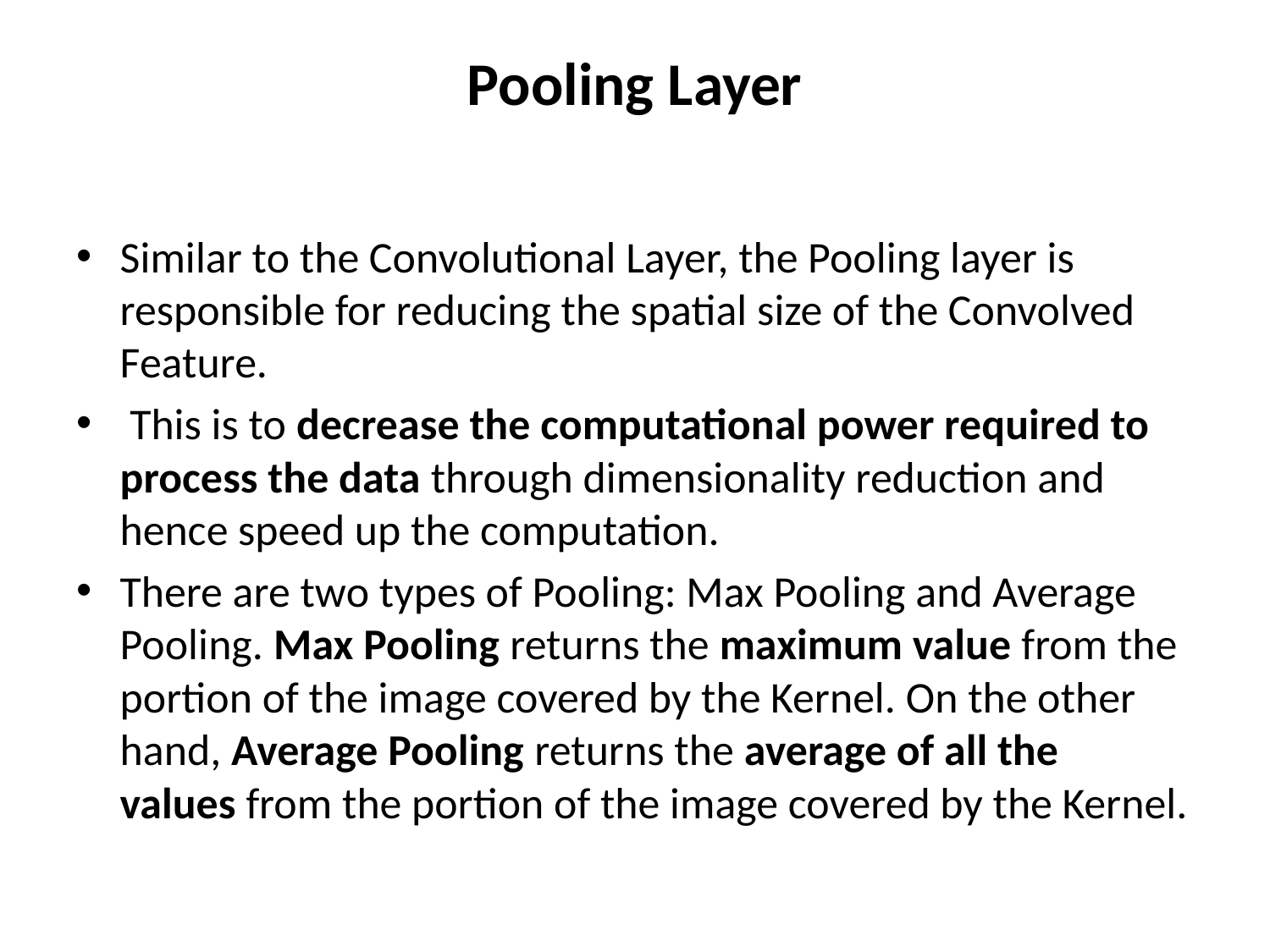

# Pooling Layer
Similar to the Convolutional Layer, the Pooling layer is responsible for reducing the spatial size of the Convolved Feature.
 This is to decrease the computational power required to process the data through dimensionality reduction and hence speed up the computation.
There are two types of Pooling: Max Pooling and Average Pooling. Max Pooling returns the maximum value from the portion of the image covered by the Kernel. On the other hand, Average Pooling returns the average of all the values from the portion of the image covered by the Kernel.